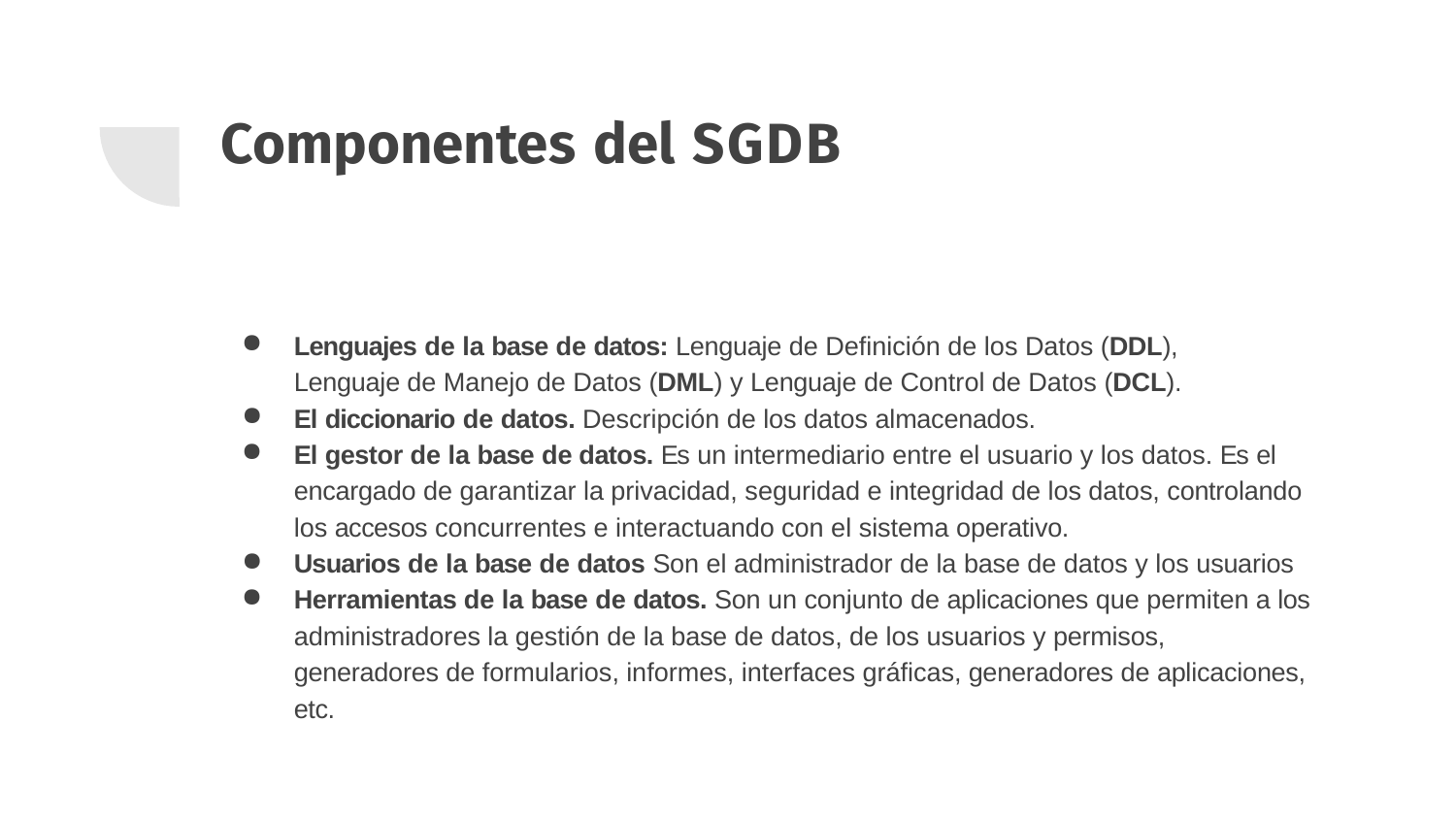

# Componentes del SGDB
Lenguajes de la base de datos: Lenguaje de Definición de los Datos (DDL), Lenguaje de Manejo de Datos (DML) y Lenguaje de Control de Datos (DCL).
El diccionario de datos. Descripción de los datos almacenados.
El gestor de la base de datos. Es un intermediario entre el usuario y los datos. Es el encargado de garantizar la privacidad, seguridad e integridad de los datos, controlando los accesos concurrentes e interactuando con el sistema operativo.
Usuarios de la base de datos Son el administrador de la base de datos y los usuarios
Herramientas de la base de datos. Son un conjunto de aplicaciones que permiten a los administradores la gestión de la base de datos, de los usuarios y permisos, generadores de formularios, informes, interfaces gráficas, generadores de aplicaciones, etc.